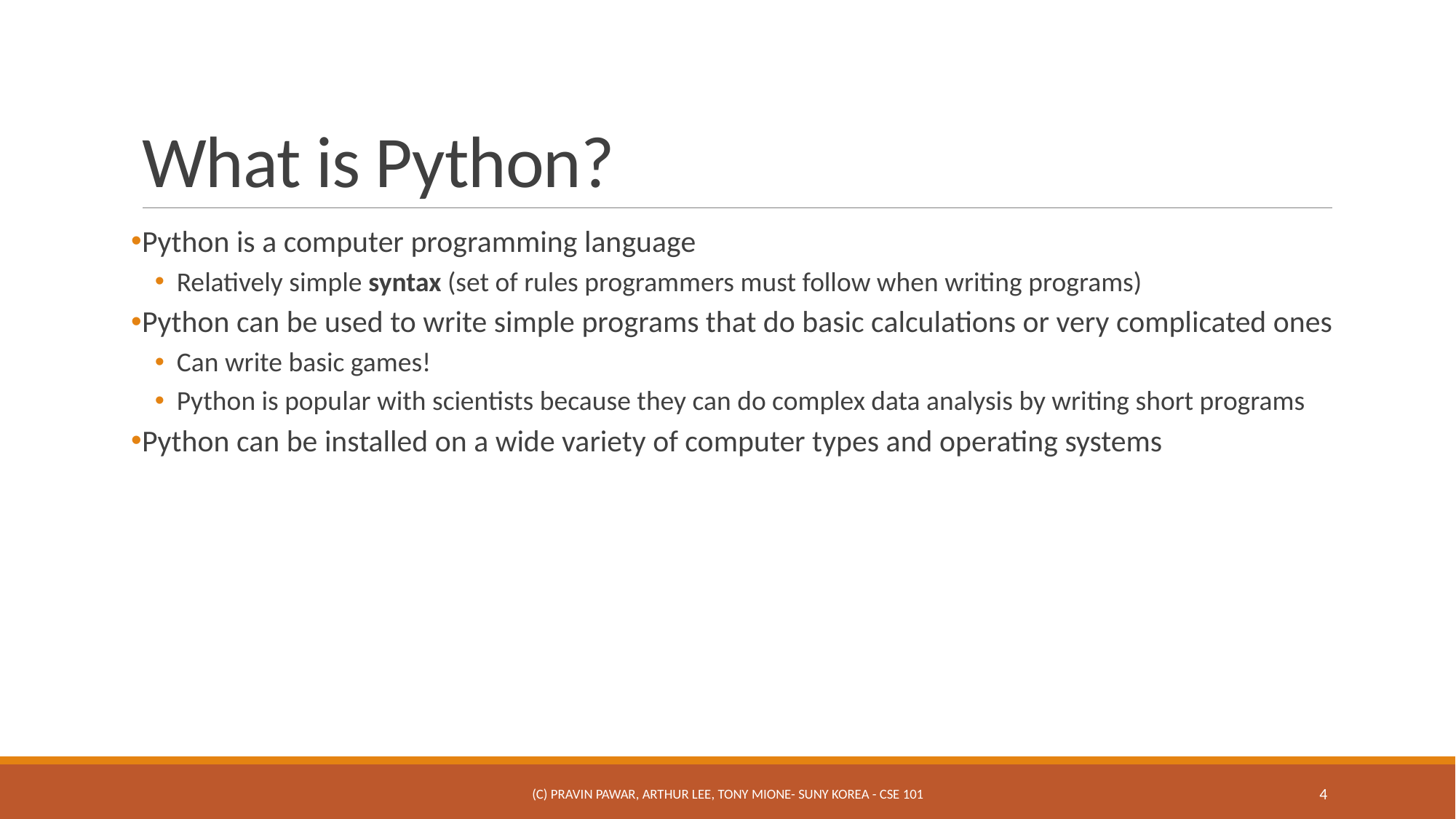

# What is Python?
Python is a computer programming language
Relatively simple syntax (set of rules programmers must follow when writing programs)
Python can be used to write simple programs that do basic calculations or very complicated ones
Can write basic games!
Python is popular with scientists because they can do complex data analysis by writing short programs
Python can be installed on a wide variety of computer types and operating systems
(c) Pravin Pawar, Arthur Lee, Tony Mione- SUNY Korea - CSE 101
4